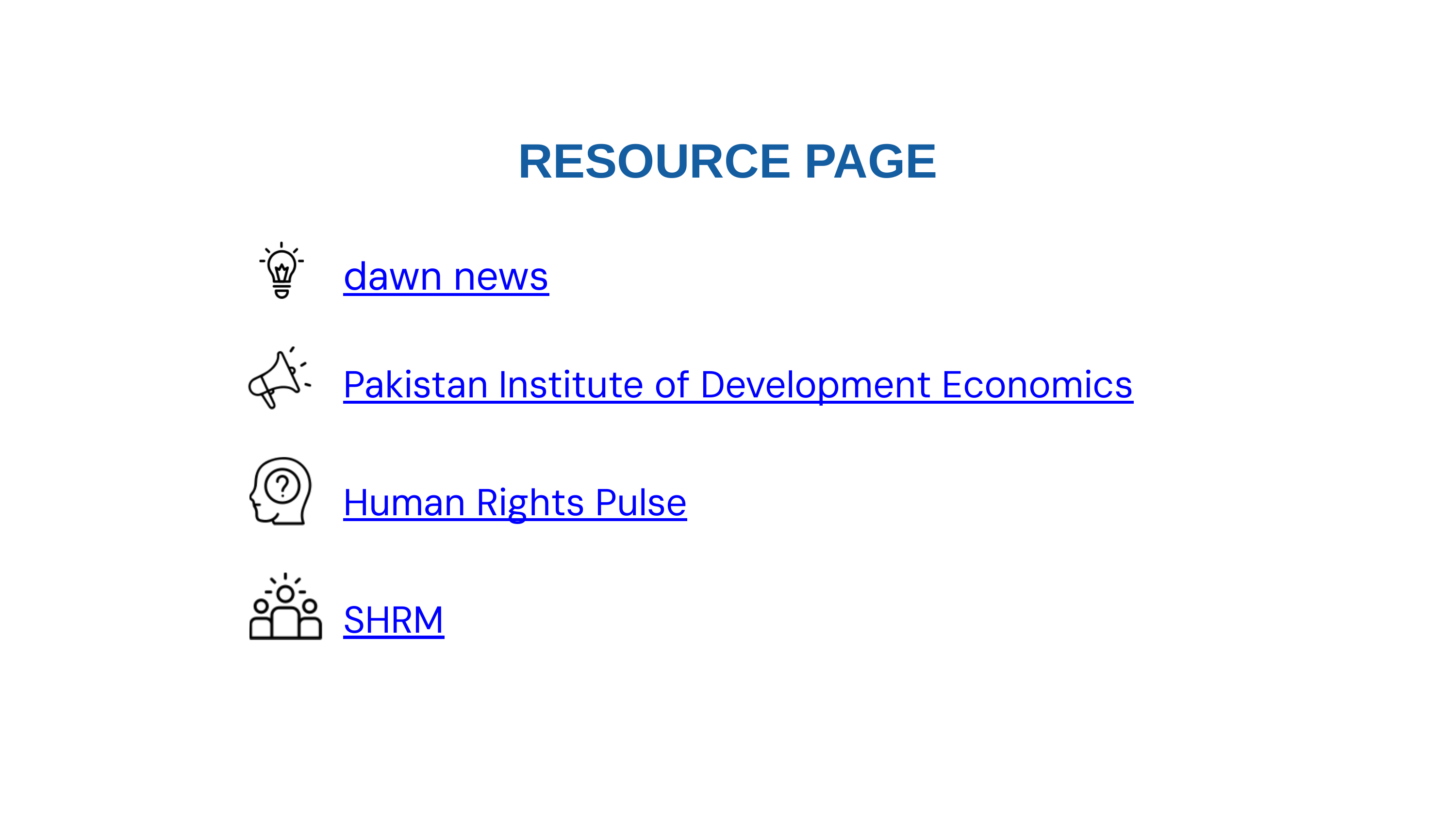

RESOURCE PAGE

dawn news

Pakistan Institute of Development Economics

Human Rights Pulse

SHRM